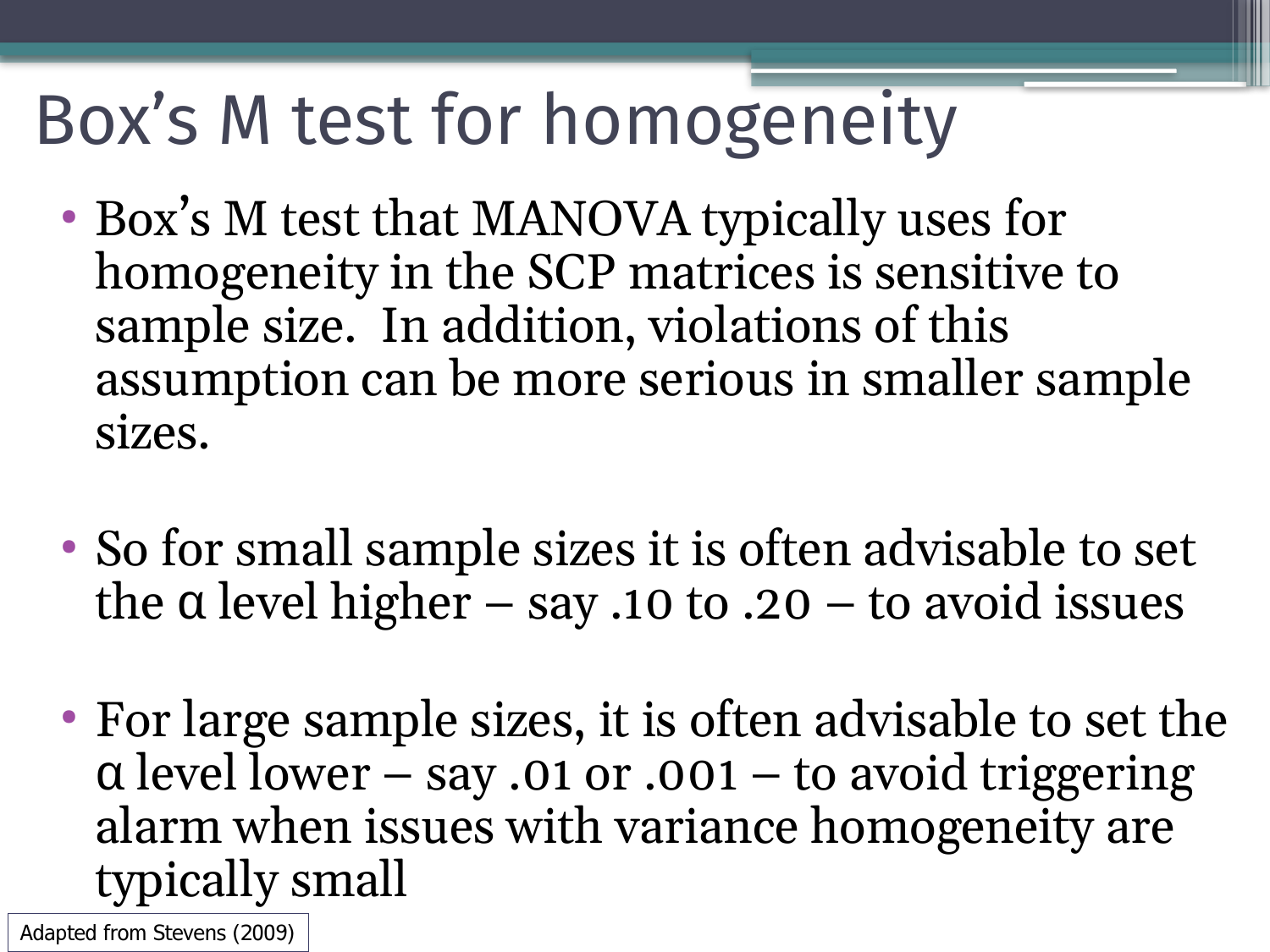

# Box’s M test for homogeneity
Box’s M test that MANOVA typically uses for homogeneity in the SCP matrices is sensitive to sample size.  In addition, violations of this assumption can be more serious in smaller sample sizes.

So for small sample sizes it is often advisable to set the α level higher – say .10 to .20 – to avoid issues

For large sample sizes, it is often advisable to set the α level lower – say .01 or .001 – to avoid triggering alarm when issues with variance homogeneity are typically small
Adapted from Stevens (2009)